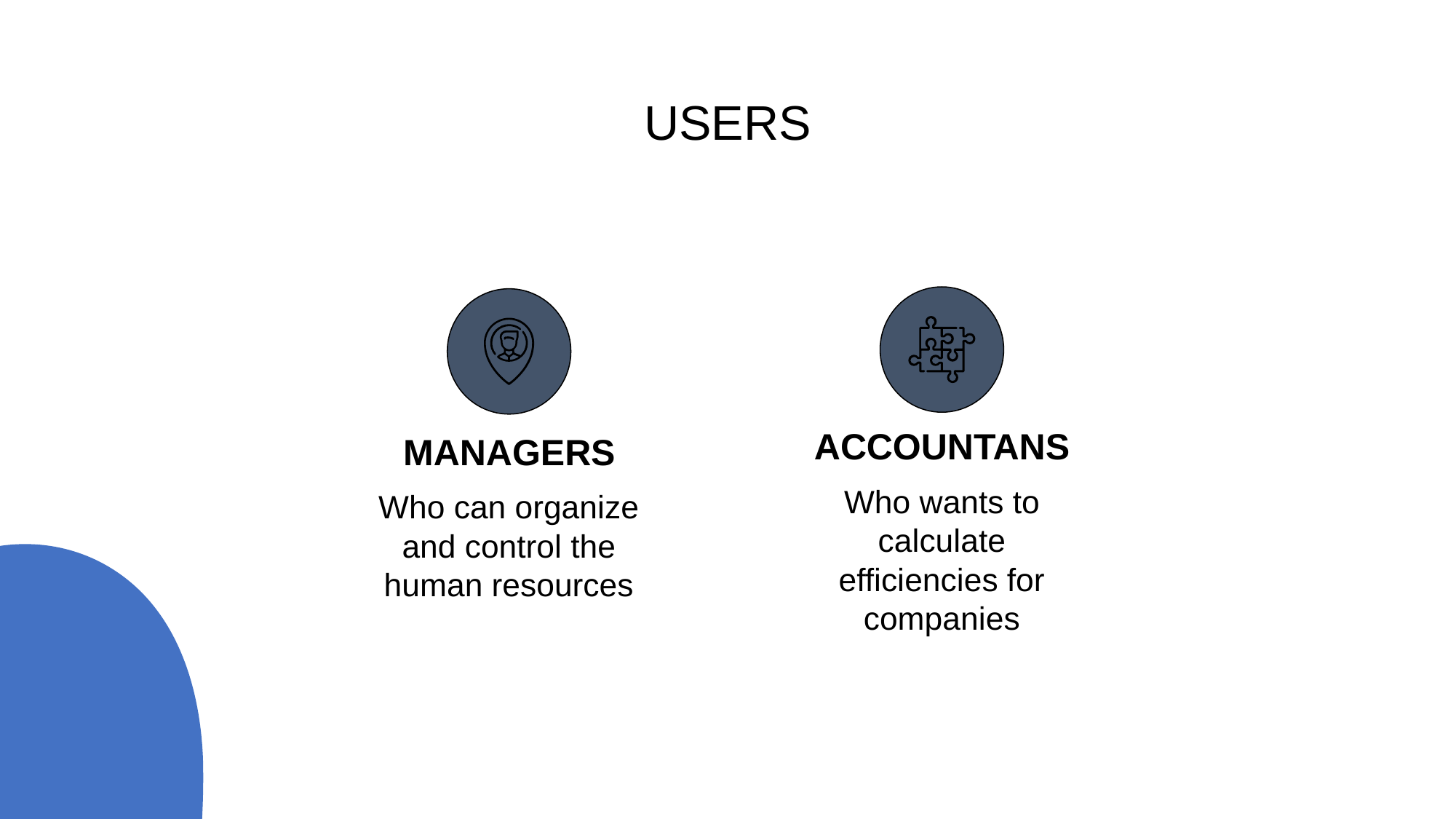

USERS

# ACCOUNTANS
MANAGERS
Who wants to calculate efficiencies for companies
Who can organize and control the human resources